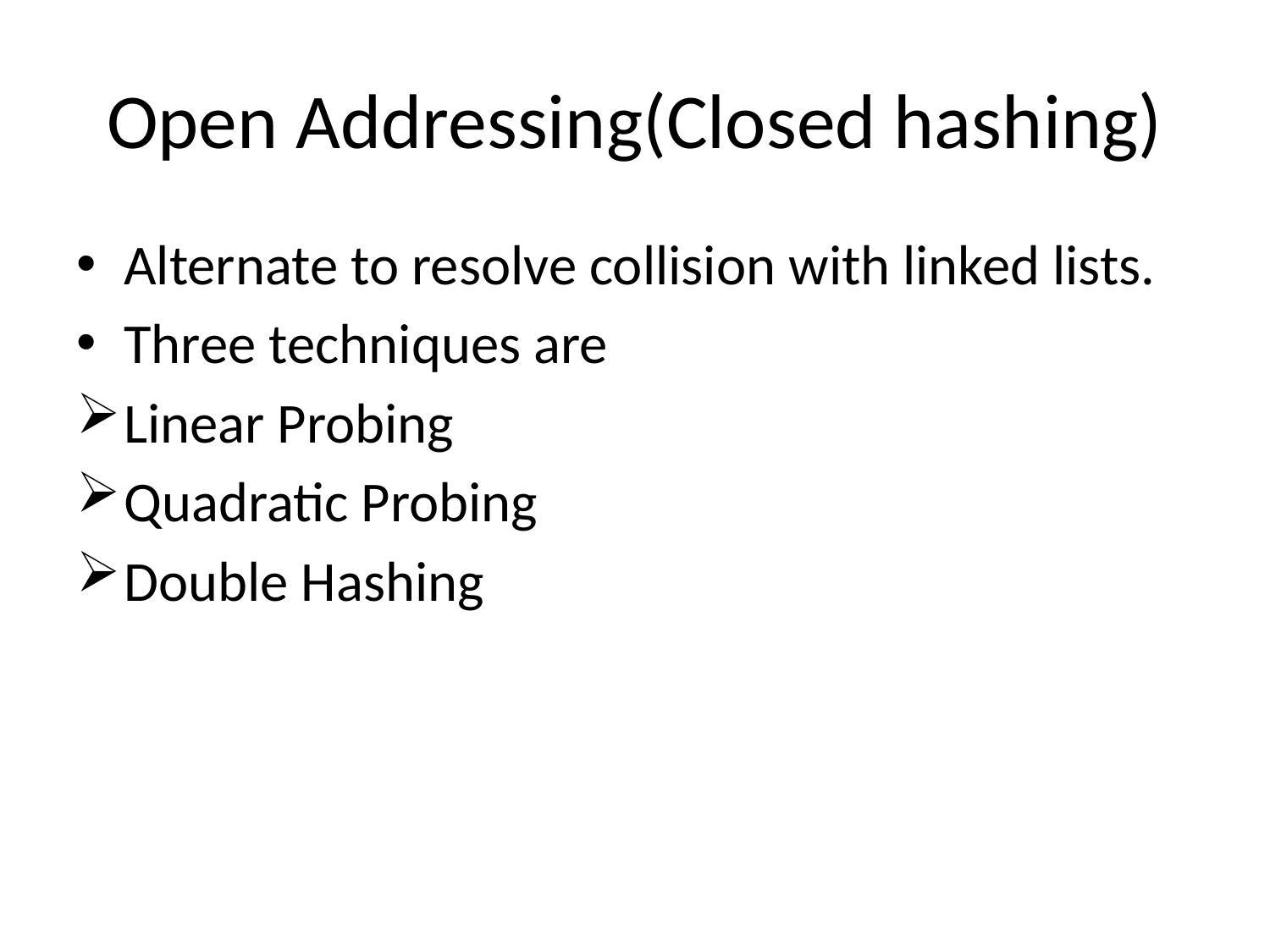

# Open Addressing(Closed hashing)
Alternate to resolve collision with linked lists.
Three techniques are
Linear Probing
Quadratic Probing
Double Hashing